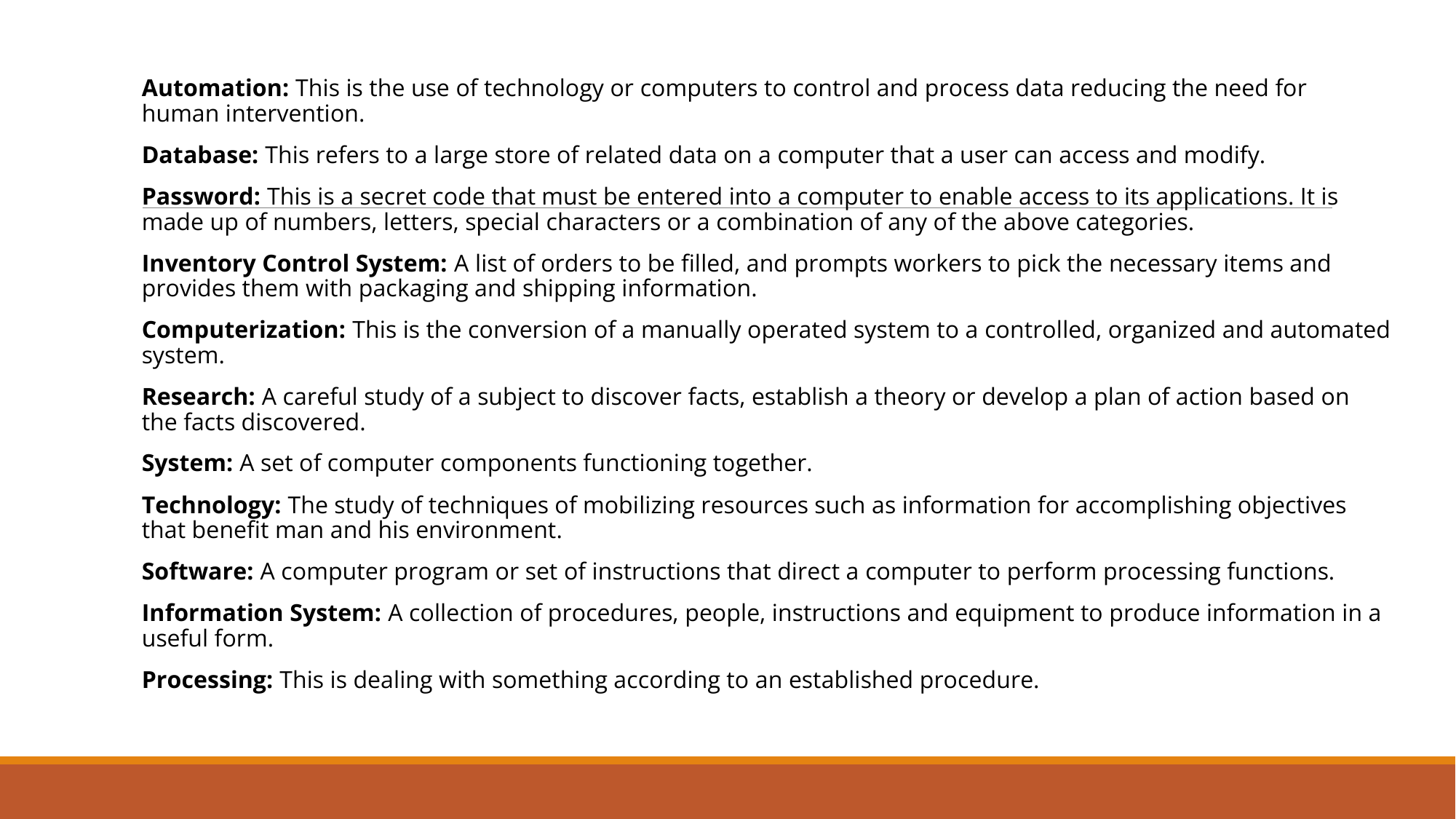

#
Automation: This is the use of technology or computers to control and process data reducing the need for human intervention.
Database: This refers to a large store of related data on a computer that a user can access and modify.
Password: This is a secret code that must be entered into a computer to enable access to its applications. It is made up of numbers, letters, special characters or a combination of any of the above categories.
Inventory Control System: A list of orders to be filled, and prompts workers to pick the necessary items and provides them with packaging and shipping information.
Computerization: This is the conversion of a manually operated system to a controlled, organized and automated system.
Research: A careful study of a subject to discover facts, establish a theory or develop a plan of action based on the facts discovered.
System: A set of computer components functioning together.
Technology: The study of techniques of mobilizing resources such as information for accomplishing objectives that benefit man and his environment.
Software: A computer program or set of instructions that direct a computer to perform processing functions.
Information System: A collection of procedures, people, instructions and equipment to produce information in a useful form.
Processing: This is dealing with something according to an established procedure.